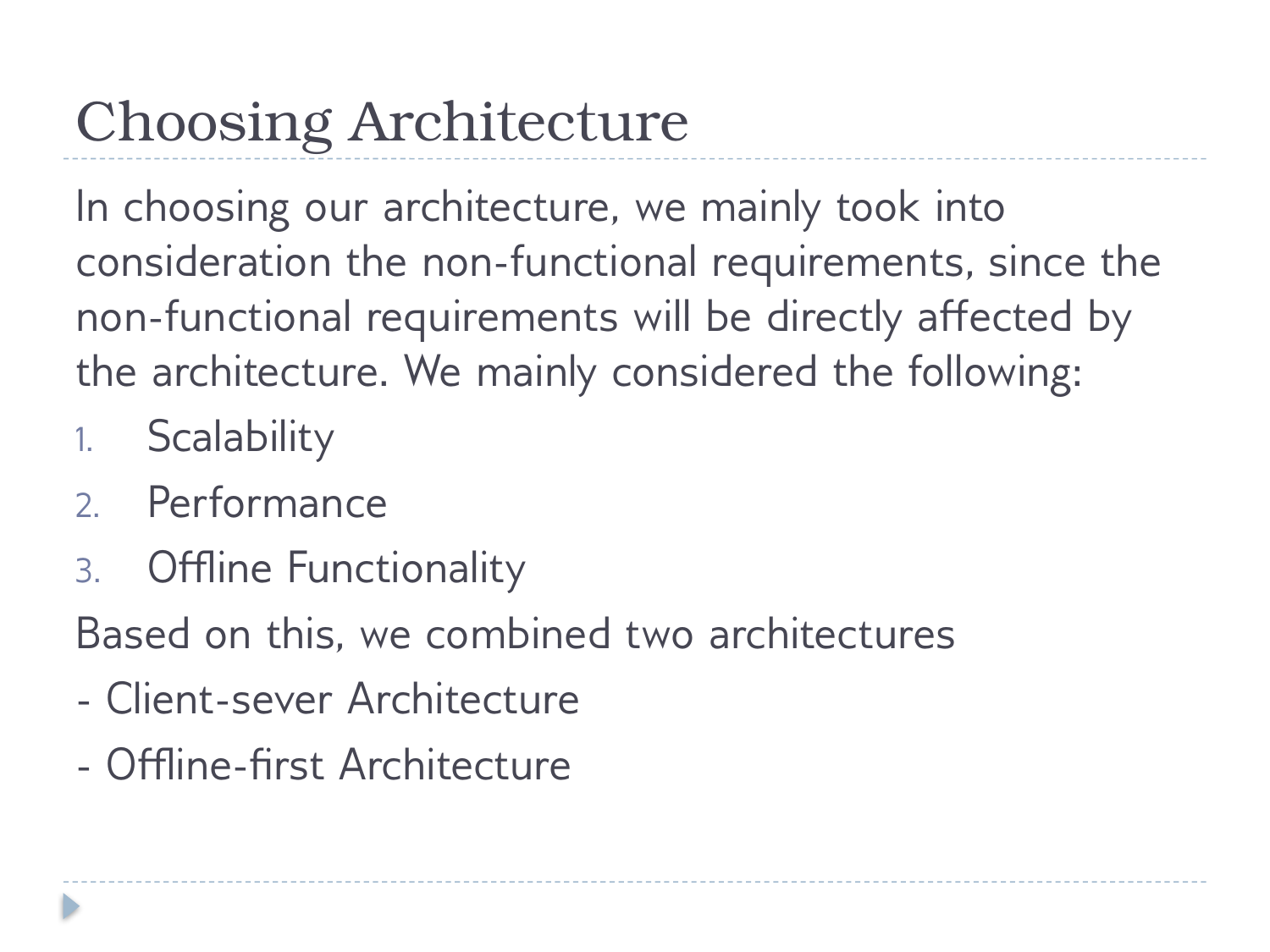

# Choosing Architecture
In choosing our architecture, we mainly took into consideration the non-functional requirements, since the non-functional requirements will be directly affected by the architecture. We mainly considered the following:
Scalability
Performance
Offline Functionality
Based on this, we combined two architectures
- Client-sever Architecture
- Offline-first Architecture